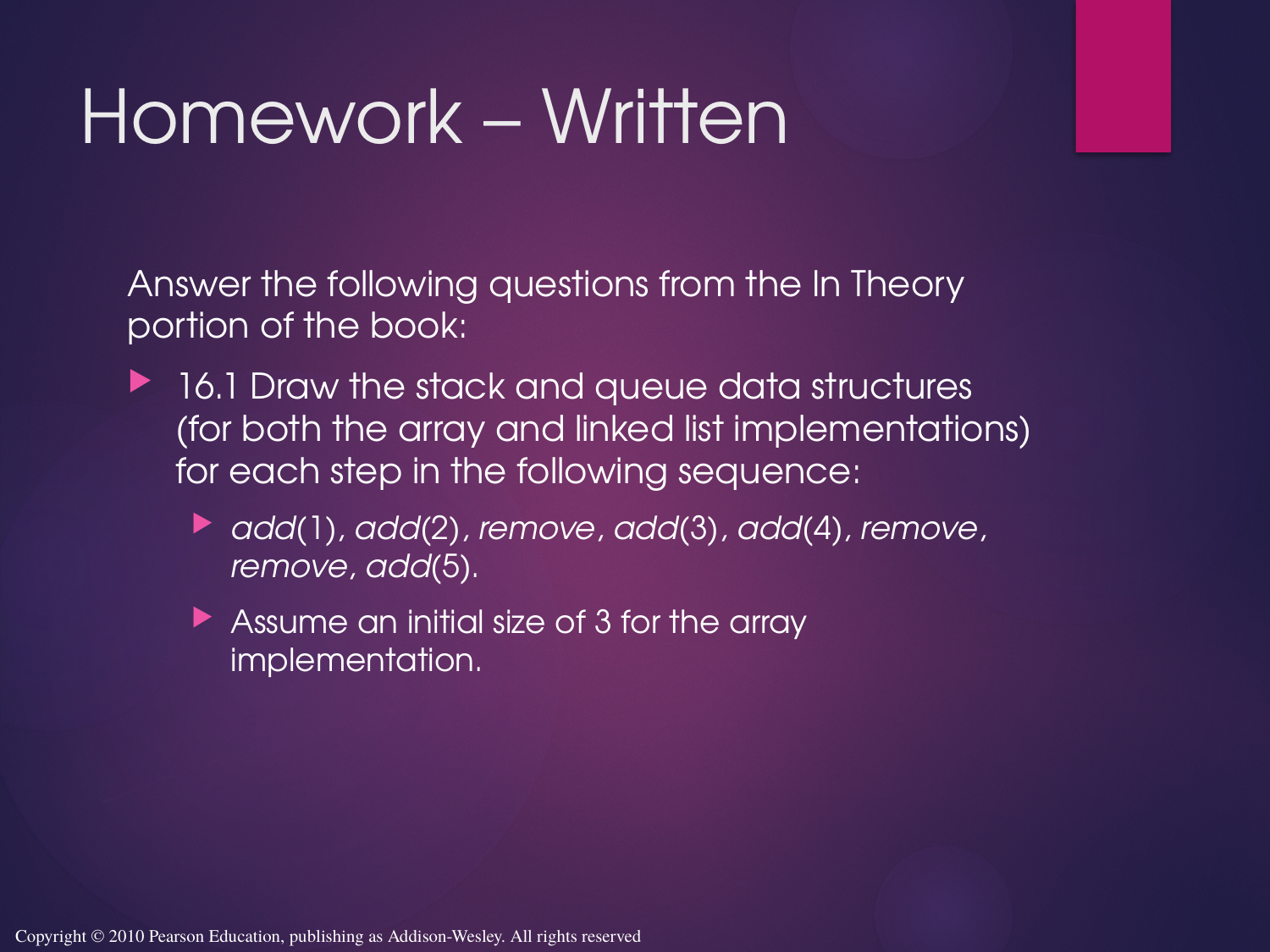

# Homework – Written
Answer the following questions from the In Theory portion of the book:
16.1 Draw the stack and queue data structures (for both the array and linked list implementations) for each step in the following sequence:
add(1), add(2), remove, add(3), add(4), remove, remove, add(5).
Assume an initial size of 3 for the array implementation.